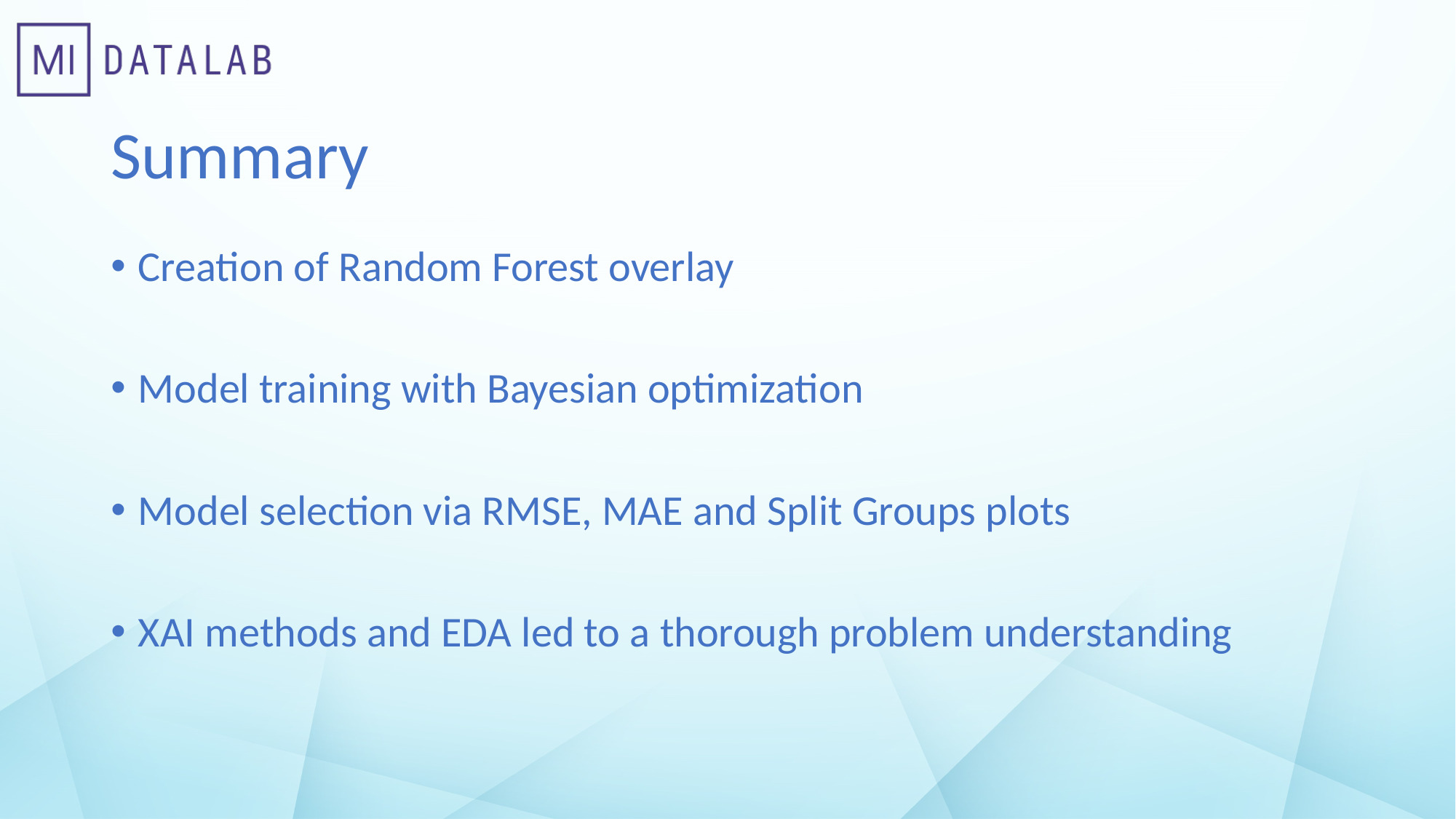

# Summary
Creation of Random Forest overlay

Model training with Bayesian optimization

Model selection via RMSE, MAE and Split Groups plots

XAI methods and EDA led to a thorough problem understanding